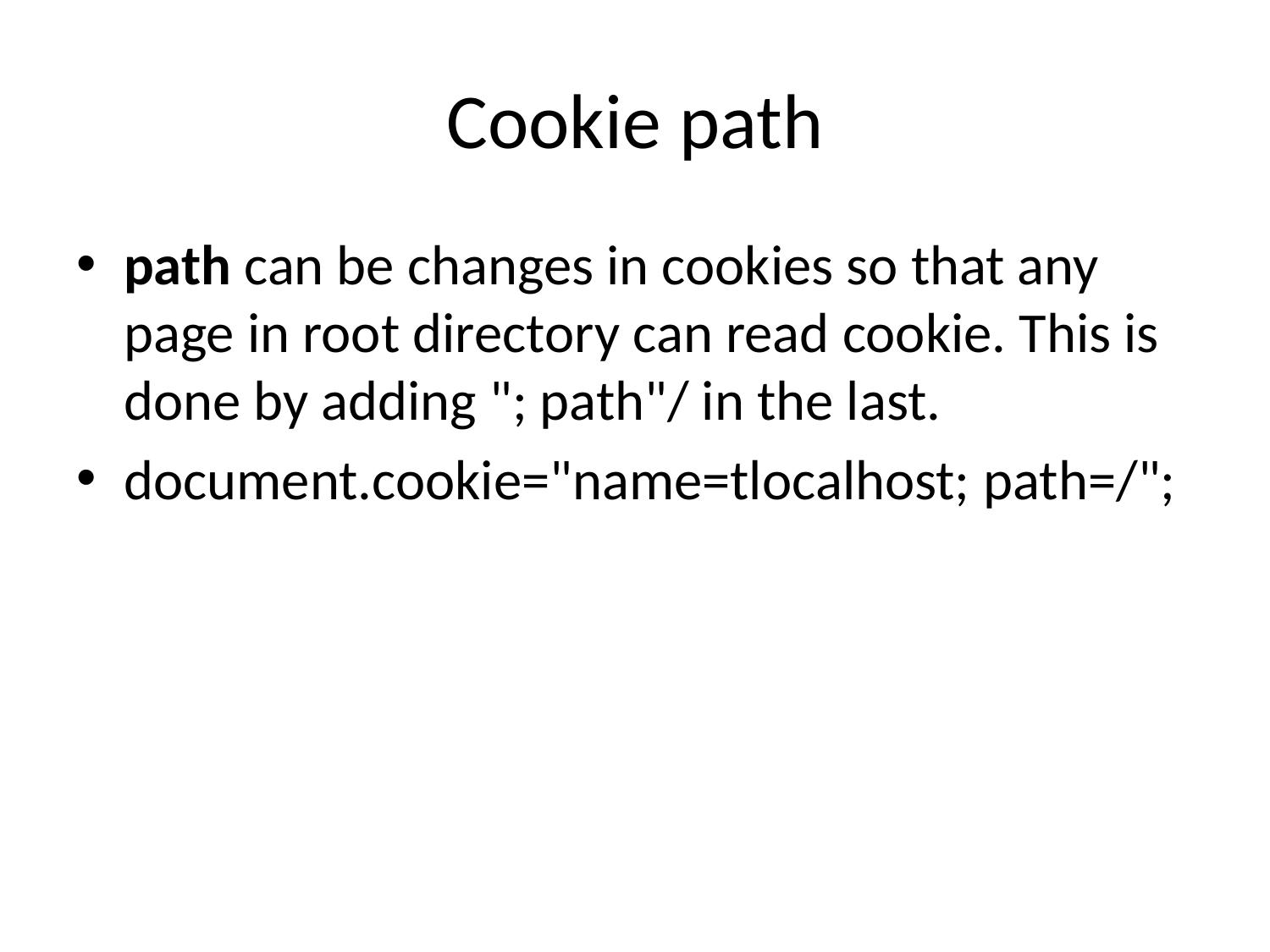

# Cookie path
path can be changes in cookies so that any page in root directory can read cookie. This is done by adding "; path"/ in the last.
document.cookie="name=tlocalhost; path=/";